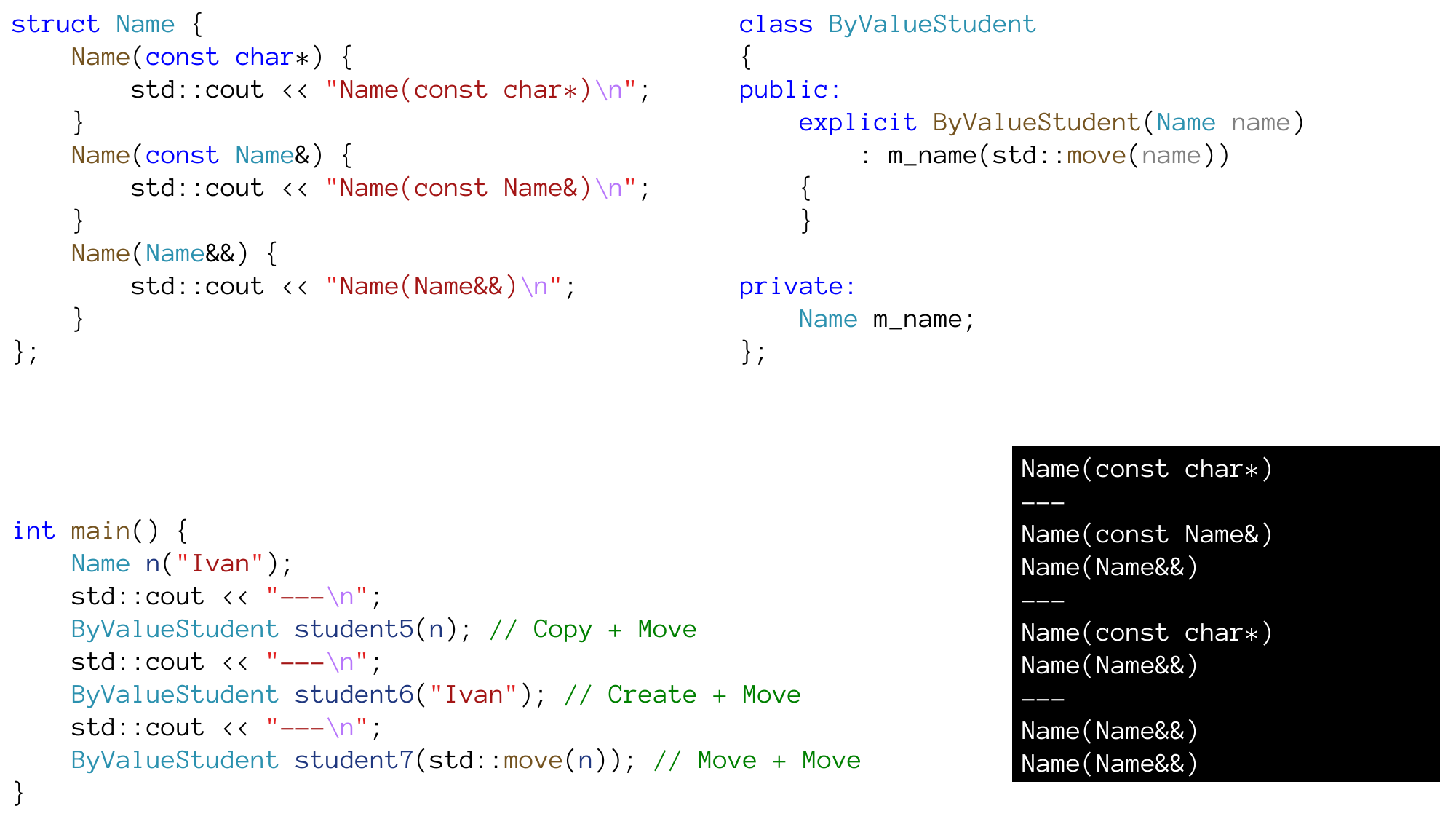

struct Name {
    Name(const char*) {
        std::cout << "Name(const char*)\n";
    }
    Name(const Name&) {
        std::cout << "Name(const Name&)\n";
    }
    Name(Name&&) {
        std::cout << "Name(Name&&)\n";
    }
};
class ByValueStudent
{
public:
    explicit ByValueStudent(Name name)
        : m_name(std::move(name))
    {
    }
private:
    Name m_name;
};
Name(const char*)
---
Name(const Name&)
Name(Name&&)
---
Name(const char*)
Name(Name&&)
---
Name(Name&&)
Name(Name&&)
int main() {
    Name n("Ivan");
    std::cout << "---\n";
    ByValueStudent student5(n); // Copy + Move
    std::cout << "---\n";
    ByValueStudent student6("Ivan"); // Create + Move
    std::cout << "---\n";
    ByValueStudent student7(std::move(n)); // Move + Move
}